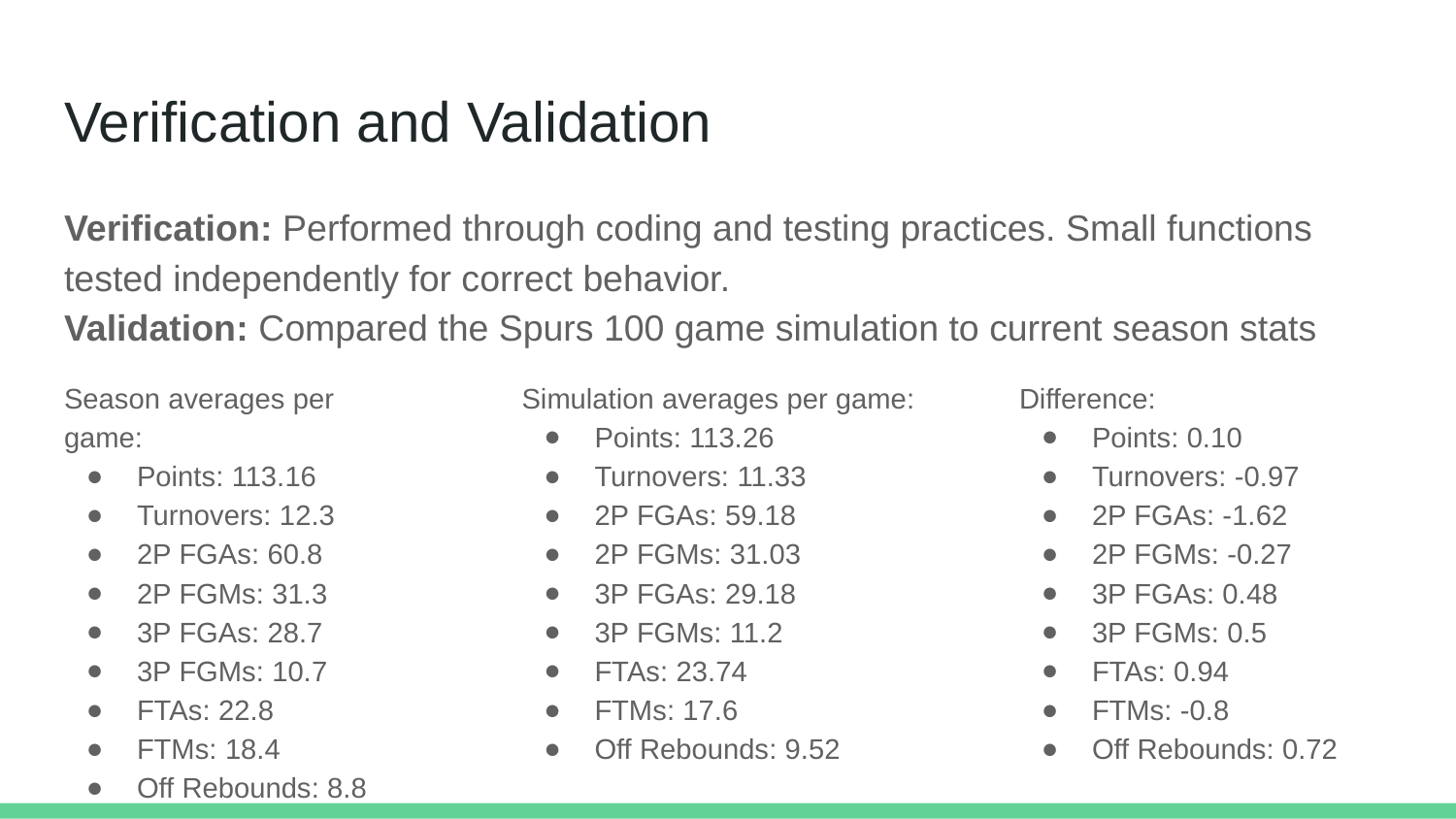

# Verification and Validation
Verification: Performed through coding and testing practices. Small functions tested independently for correct behavior.
Validation: Compared the Spurs 100 game simulation to current season stats
Season averages per game:
Points: 113.16
Turnovers: 12.3
2P FGAs: 60.8
2P FGMs: 31.3
3P FGAs: 28.7
3P FGMs: 10.7
FTAs: 22.8
FTMs: 18.4
Off Rebounds: 8.8
Simulation averages per game:
Points: 113.26
Turnovers: 11.33
2P FGAs: 59.18
2P FGMs: 31.03
3P FGAs: 29.18
3P FGMs: 11.2
FTAs: 23.74
FTMs: 17.6
Off Rebounds: 9.52

Difference:
Points: 0.10
Turnovers: -0.97
2P FGAs: -1.62
2P FGMs: -0.27
3P FGAs: 0.48
3P FGMs: 0.5
FTAs: 0.94
FTMs: -0.8
Off Rebounds: 0.72